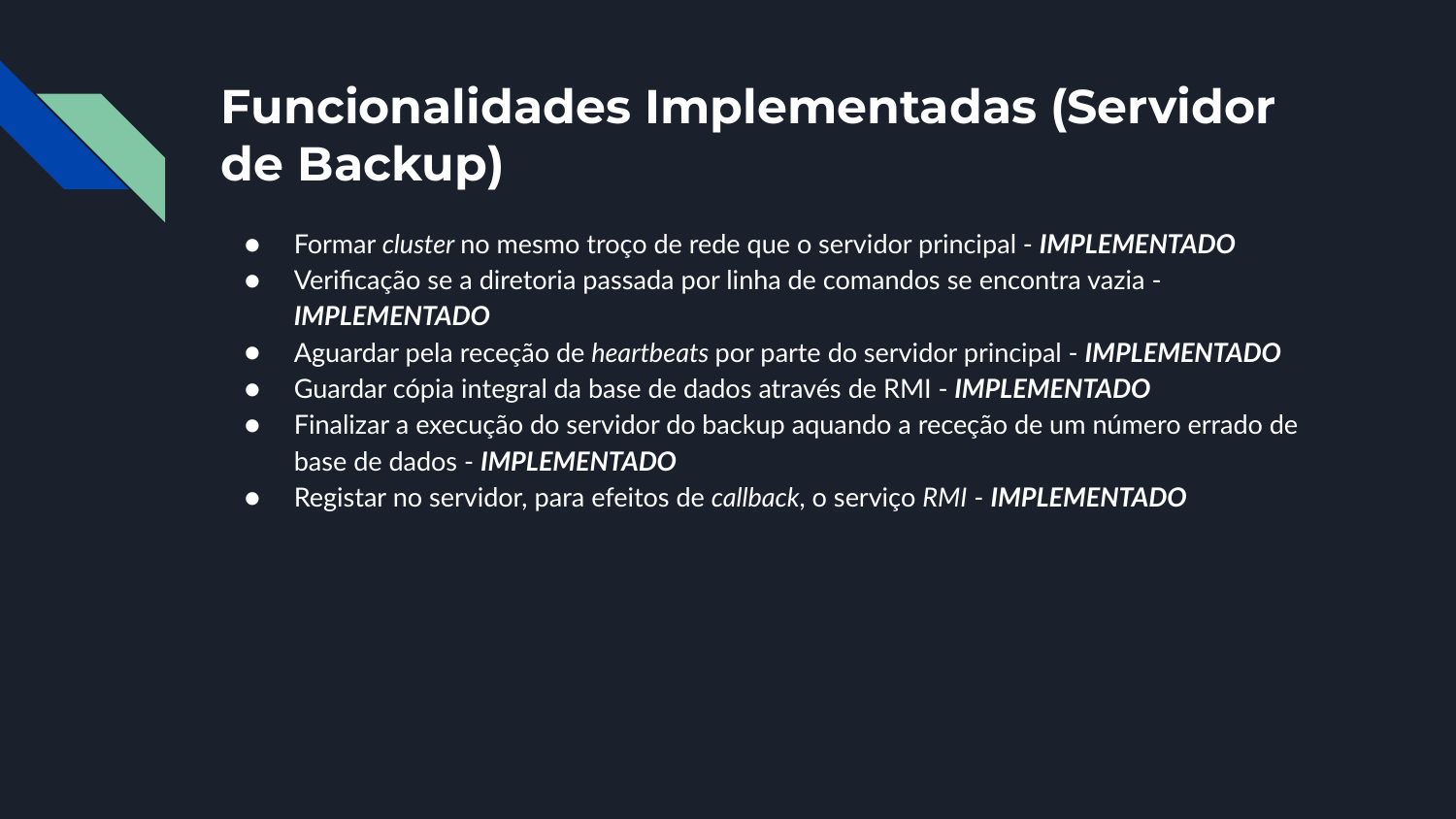

# Funcionalidades Implementadas (Servidor de Backup)
Formar cluster no mesmo troço de rede que o servidor principal - IMPLEMENTADO
Verificação se a diretoria passada por linha de comandos se encontra vazia - IMPLEMENTADO
Aguardar pela receção de heartbeats por parte do servidor principal - IMPLEMENTADO
Guardar cópia integral da base de dados através de RMI - IMPLEMENTADO
Finalizar a execução do servidor do backup aquando a receção de um número errado de base de dados - IMPLEMENTADO
Registar no servidor, para efeitos de callback, o serviço RMI - IMPLEMENTADO